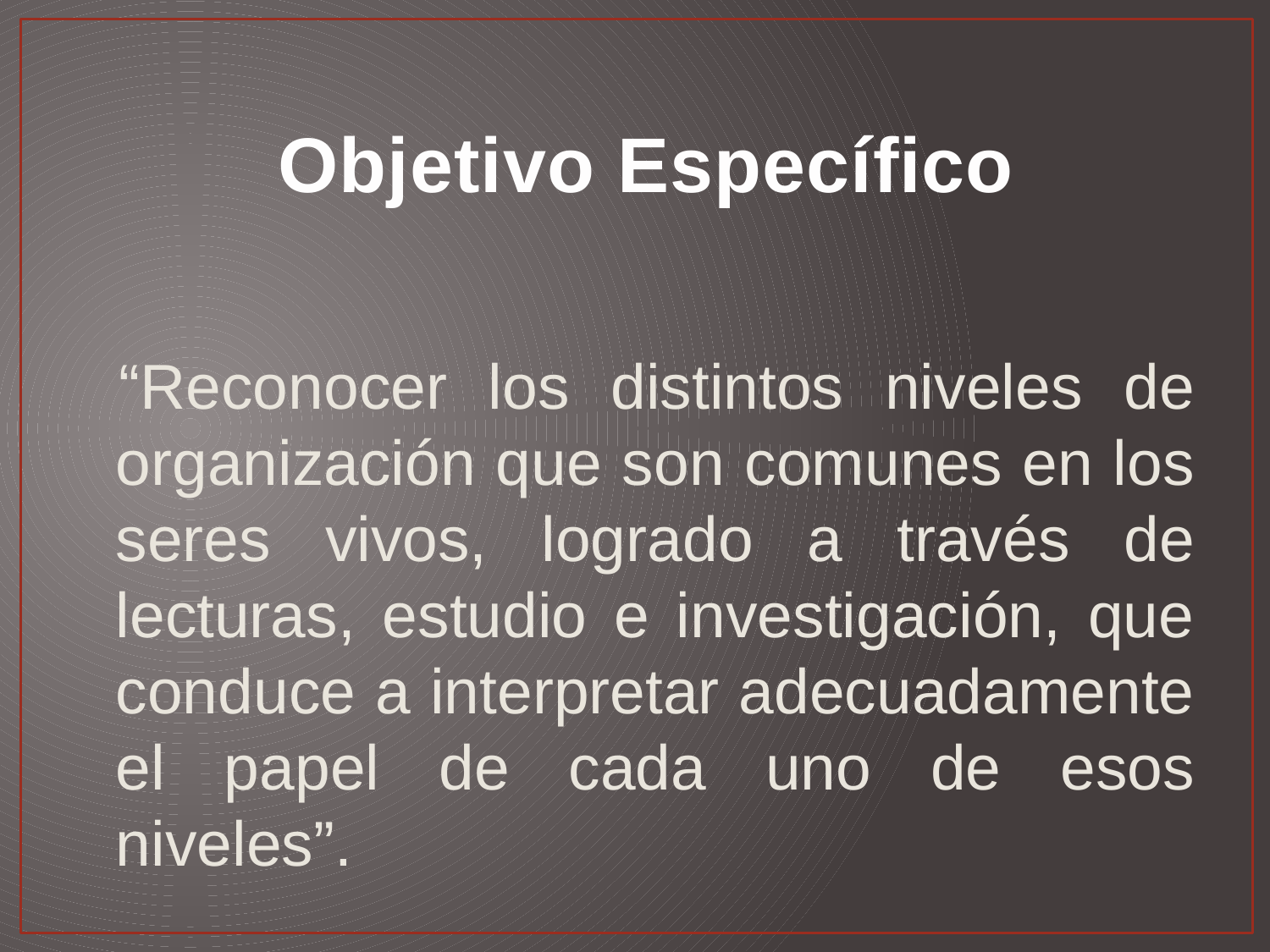

# Objetivo Específico

 “Reconocer los distintos niveles de organización que son comunes en los seres vivos, logrado a través de lecturas, estudio e investigación, que conduce a interpretar adecuadamente el papel de cada uno de esos niveles”.